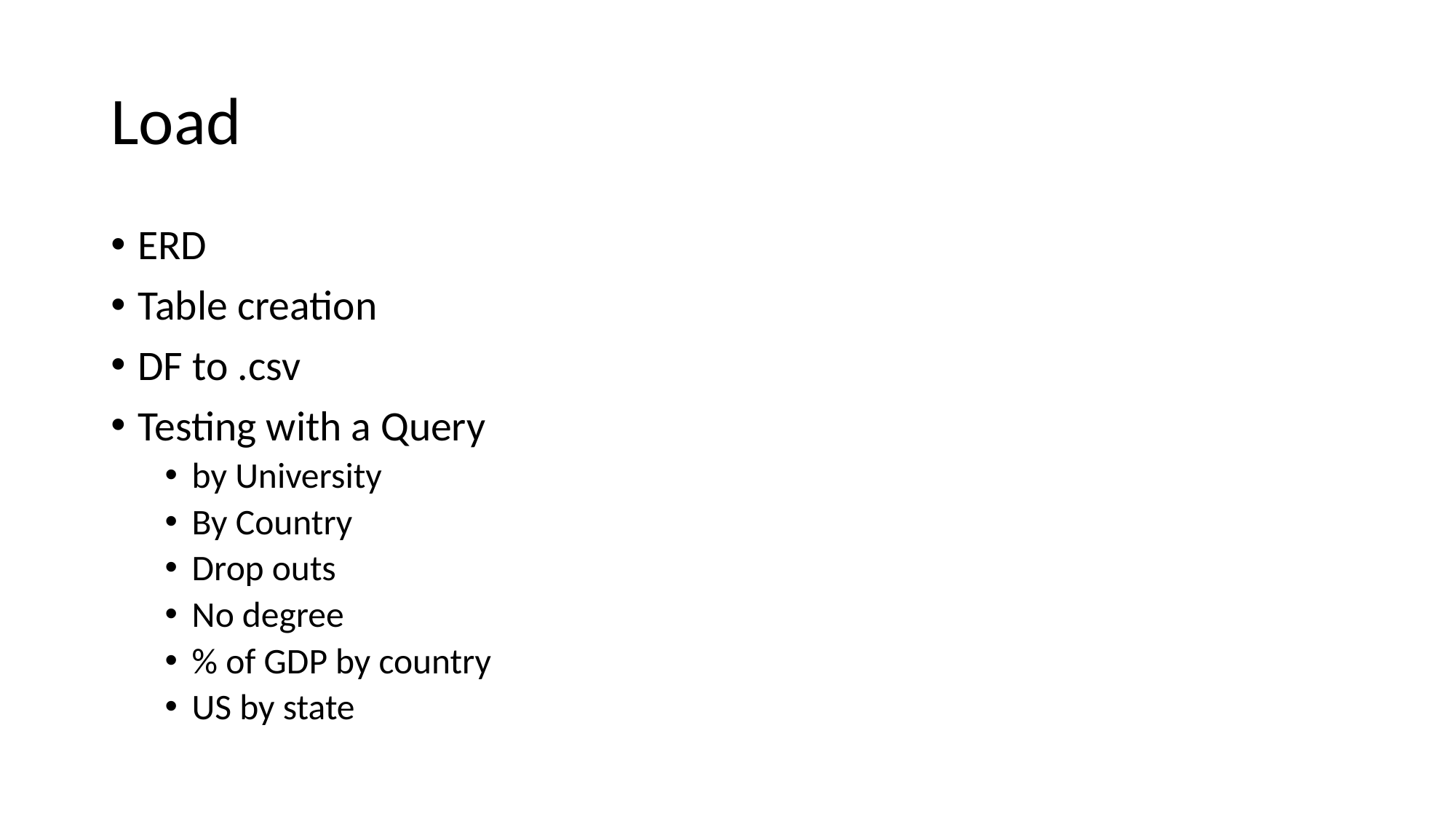

# Load
ERD
Table creation
DF to .csv
Testing with a Query
by University
By Country
Drop outs
No degree
% of GDP by country
US by state